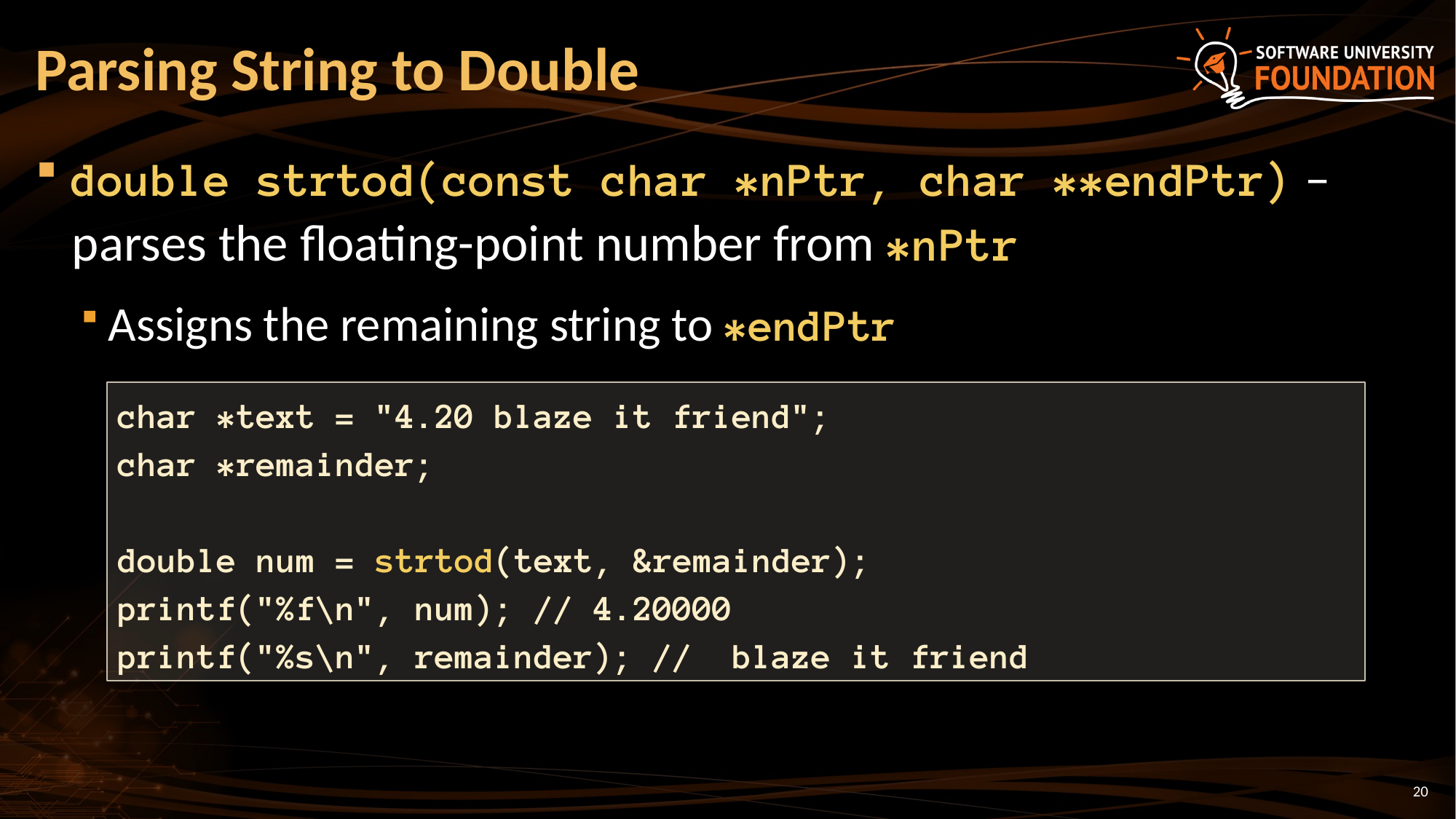

# Parsing String to Double
double strtod(const char *nPtr, char **endPtr) – parses the floating-point number from *nPtr
Assigns the remaining string to *endPtr

char *text = "4.20 blaze it friend";
char *remainder;

double num = strtod(text, &remainder);
printf("%f\n", num); // 4.20000
printf("%s\n", remainder); //  blaze it friend
20